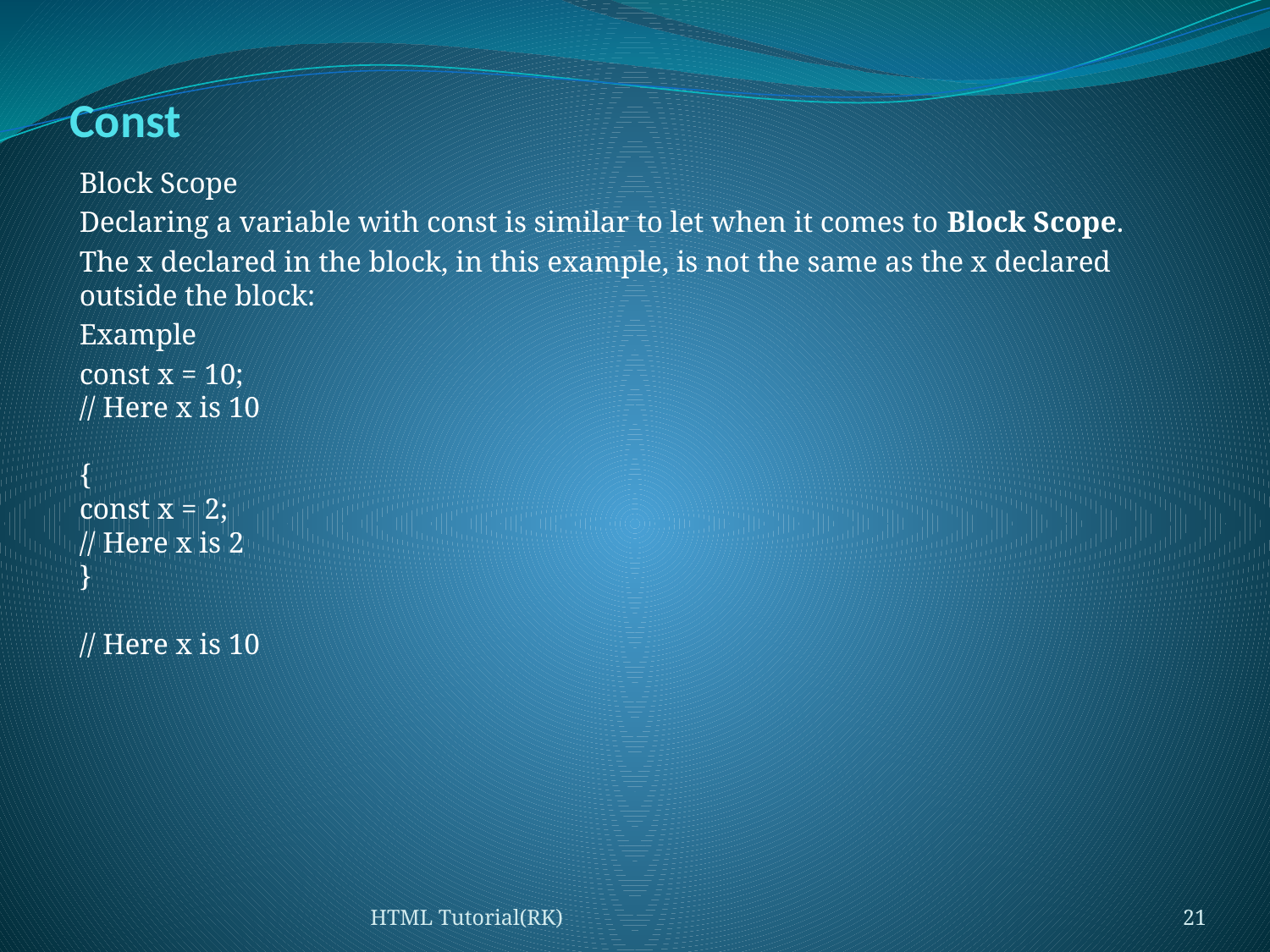

# Const
Block Scope
Declaring a variable with const is similar to let when it comes to Block Scope.
The x declared in the block, in this example, is not the same as the x declared outside the block:
Example
const x = 10;
// Here x is 10
{
const x = 2;
// Here x is 2
}
// Here x is 10

HTML Tutorial(RK)
21